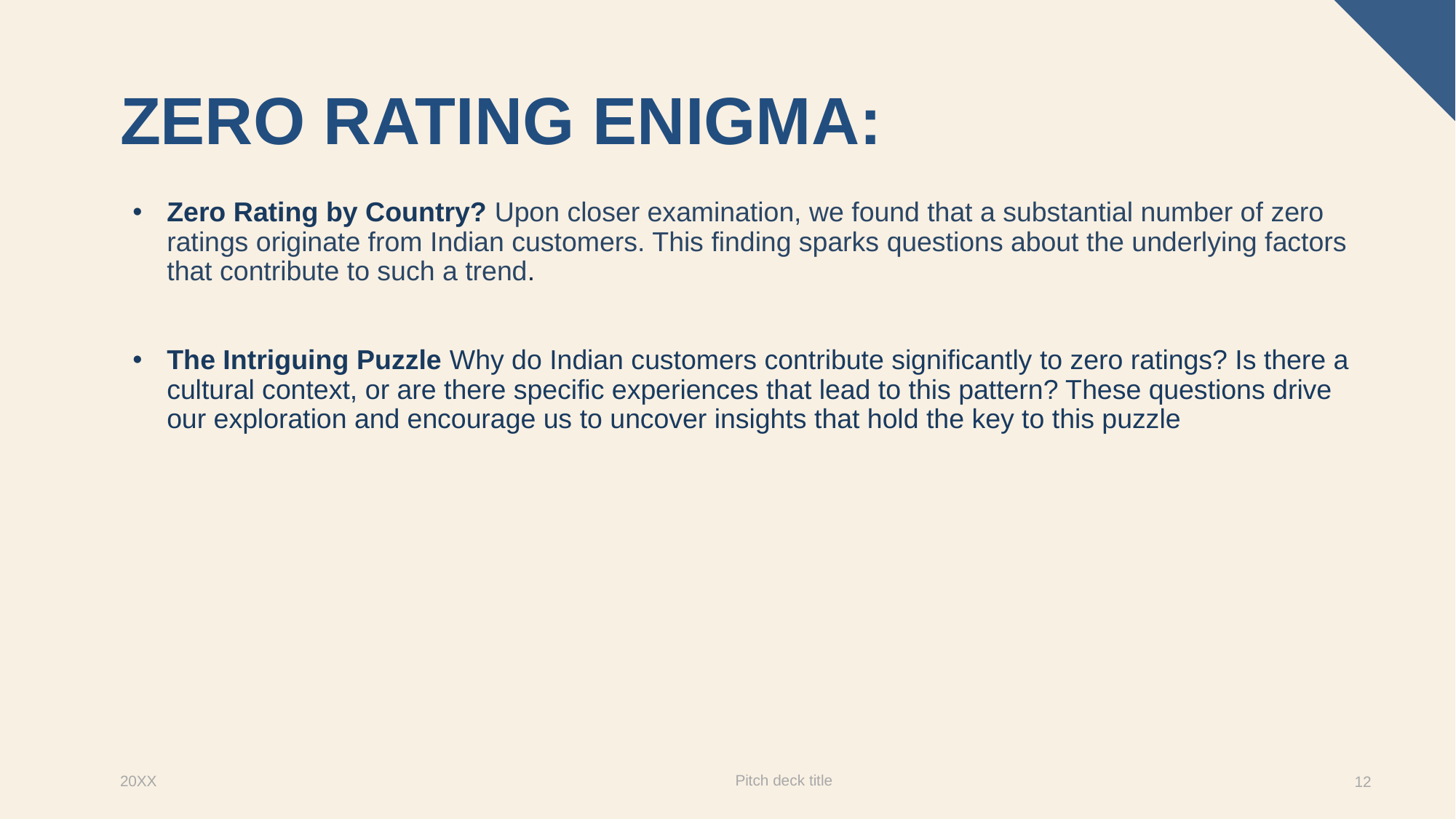

# Zero rating enigma:
Zero Rating by Country? Upon closer examination, we found that a substantial number of zero ratings originate from Indian customers. This finding sparks questions about the underlying factors that contribute to such a trend.

The Intriguing Puzzle Why do Indian customers contribute significantly to zero ratings? Is there a cultural context, or are there specific experiences that lead to this pattern? These questions drive our exploration and encourage us to uncover insights that hold the key to this puzzle
Pitch deck title
20XX
12